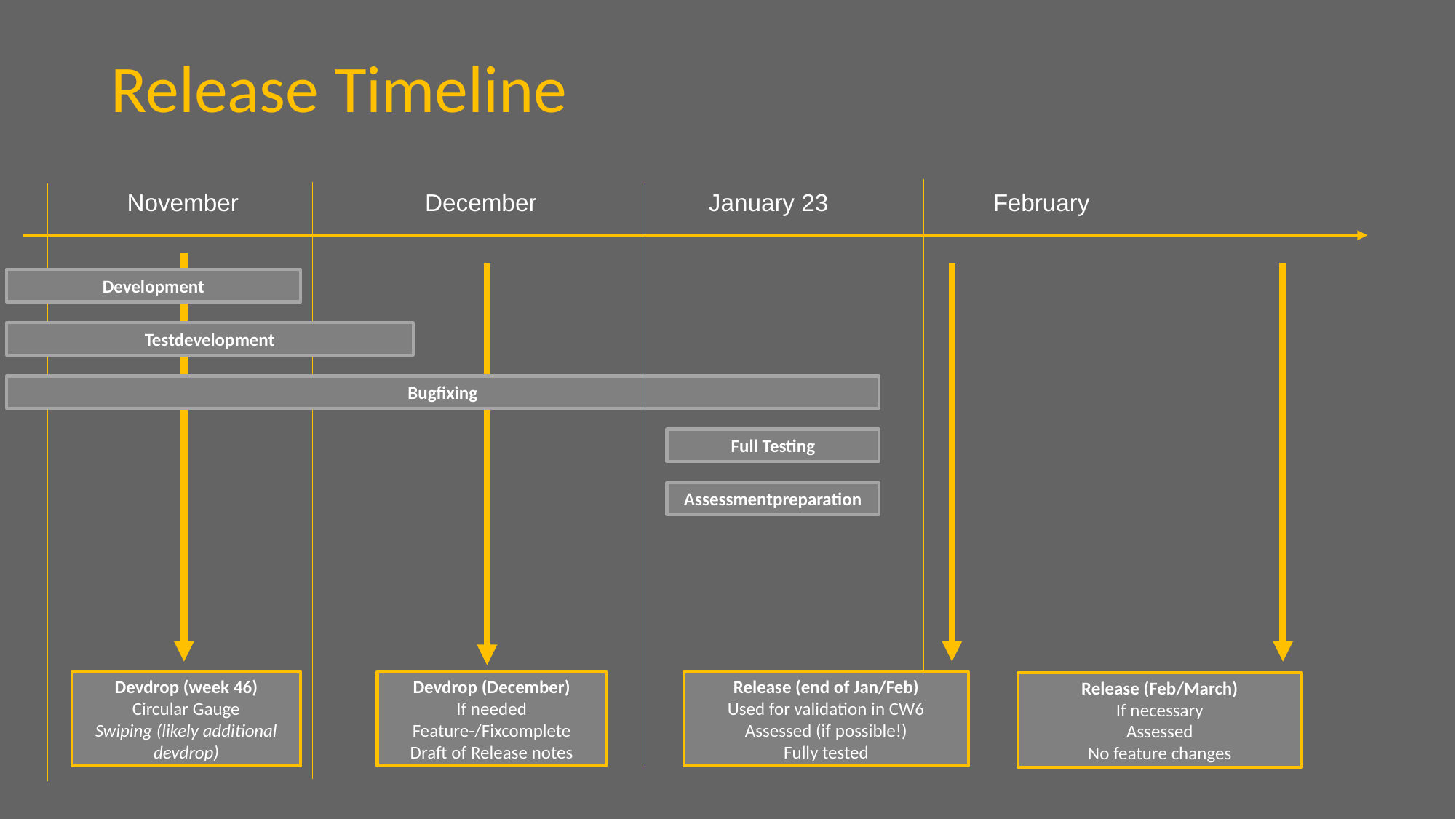

# Release Timeline
December
January 23
February
November
Development
Testdevelopment
Bugfixing
Full Testing
Assessmentpreparation
Devdrop (week 46)
Circular Gauge
Swiping (likely additional devdrop)
Devdrop (December)
If needed
Feature-/Fixcomplete
Draft of Release notes
Release (end of Jan/Feb)
Used for validation in CW6
Assessed (if possible!)
Fully tested
Release (Feb/March)
If necessary
Assessed
No feature changes